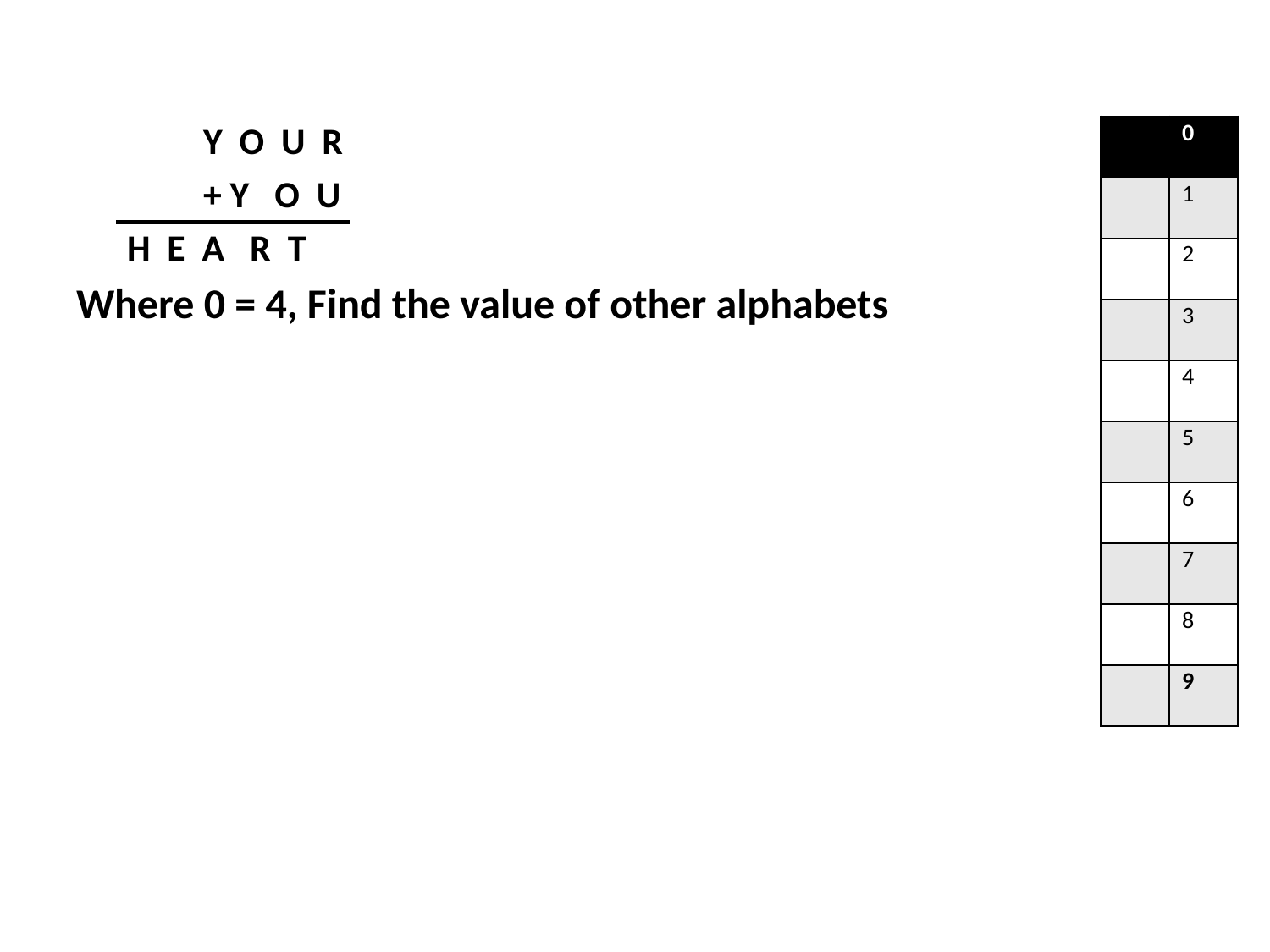

Y  O  U  R
	+ Y   O  U
      H  E  A   R  T
Where 0 = 4, Find the value of other alphabets

|  | 0 |
| --- | --- |
|  | 1 |
|  | 2 |
|  | 3 |
|  | 4 |
|  | 5 |
|  | 6 |
|  | 7 |
|  | 8 |
|  | 9 |